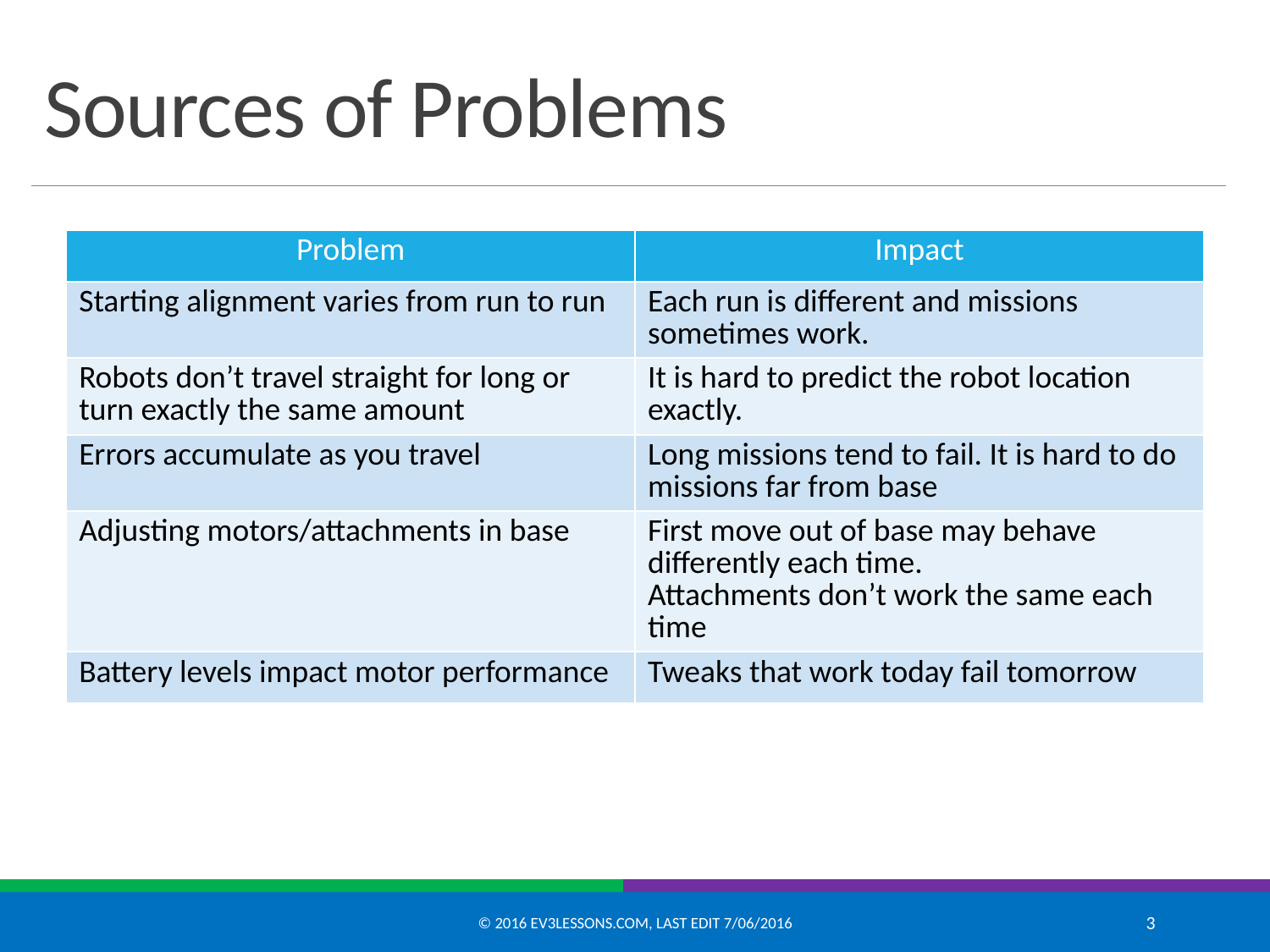

# Sources of Problems
| Problem | Impact |
| --- | --- |
| Starting alignment varies from run to run | Each run is different and missions sometimes work. |
| Robots don’t travel straight for long or turn exactly the same amount | It is hard to predict the robot location exactly. |
| Errors accumulate as you travel | Long missions tend to fail. It is hard to do missions far from base |
| Adjusting motors/attachments in base | First move out of base may behave differently each time. Attachments don’t work the same each time |
| Battery levels impact motor performance | Tweaks that work today fail tomorrow |
© 2016 EV3Lessons.com, Last edit 7/06/2016
3